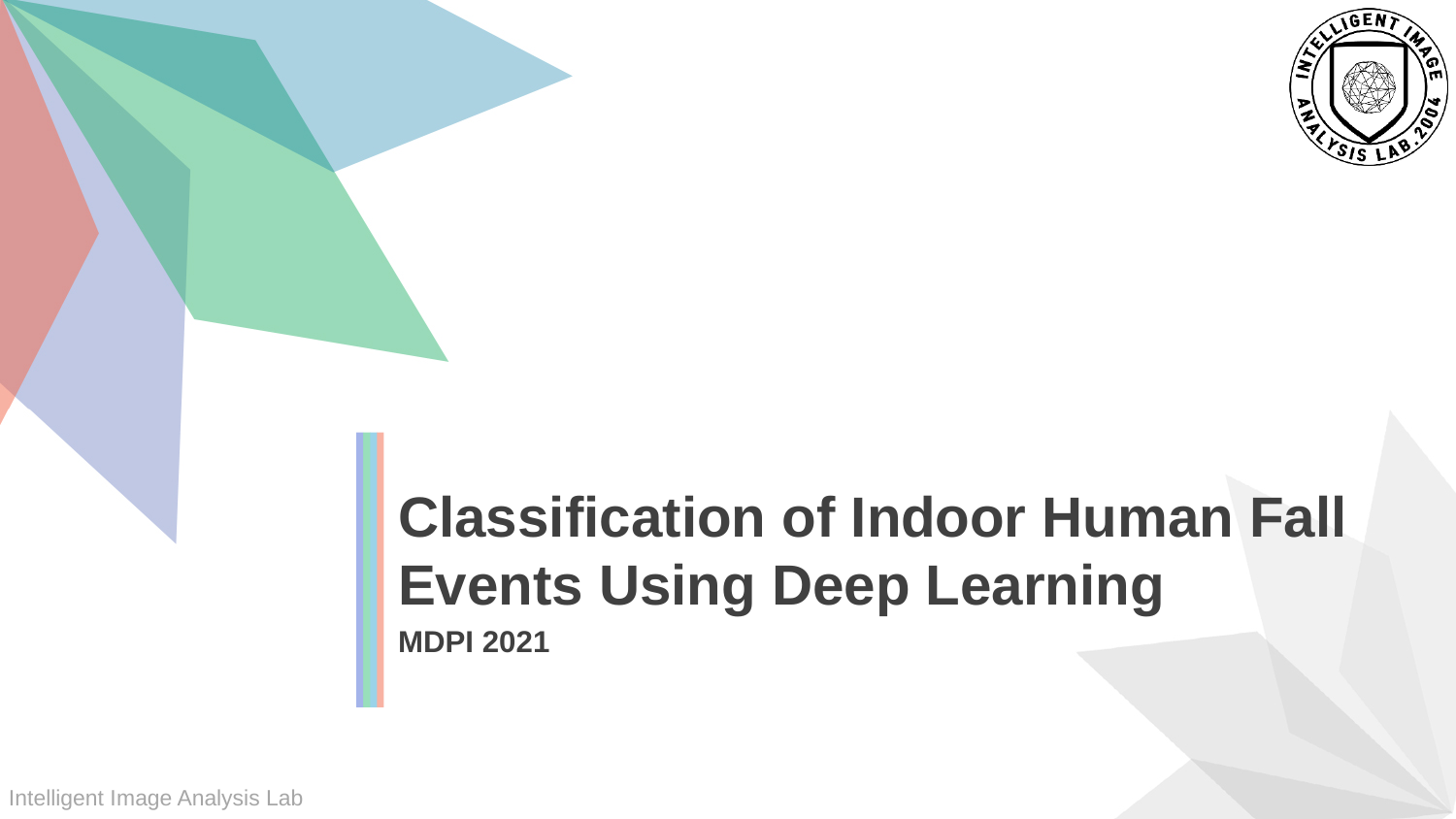

Classification of Indoor Human Fall Events Using Deep Learning
MDPI 2021